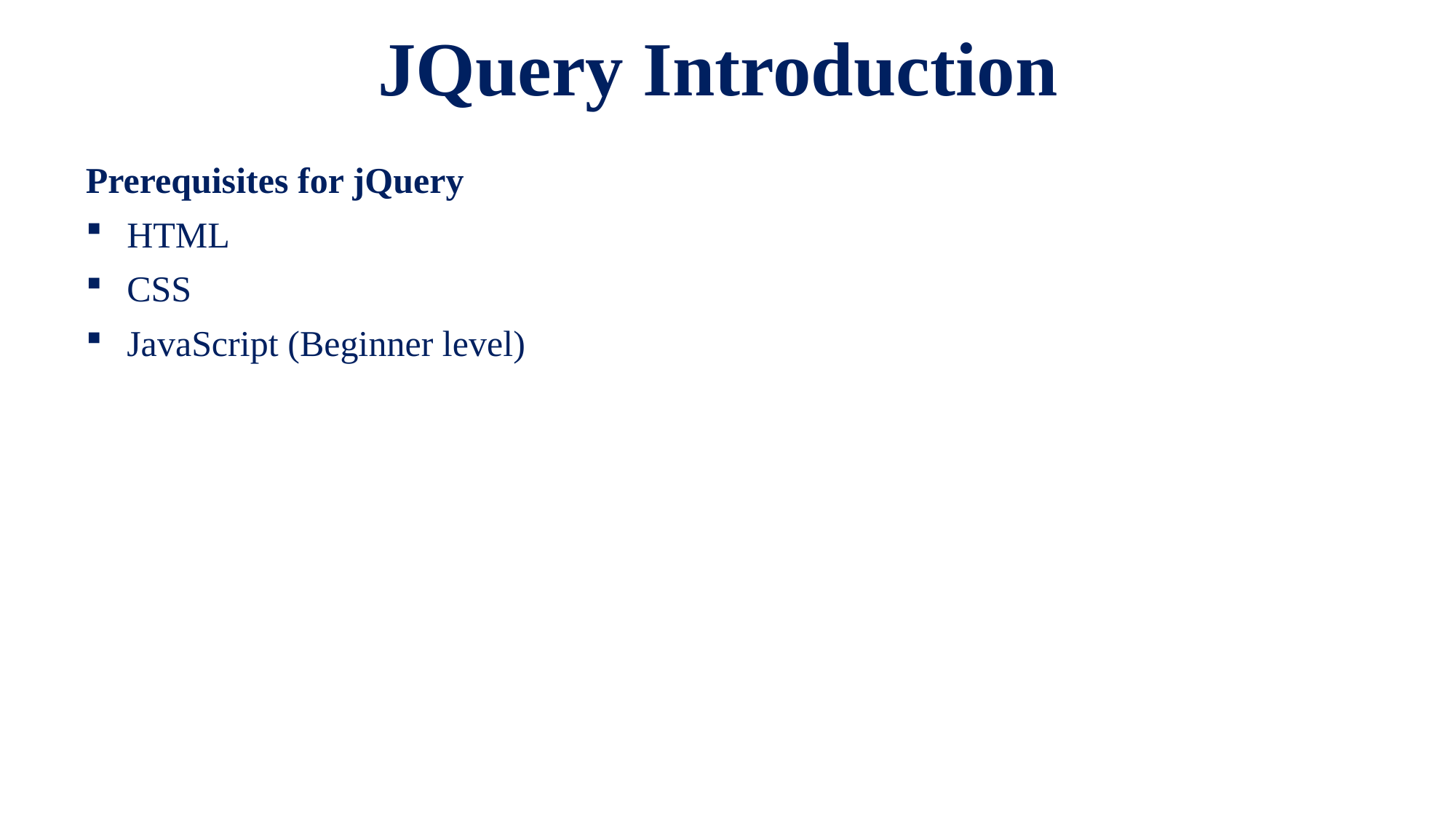

# JQuery Introduction
Prerequisites for jQuery
HTML
CSS
JavaScript (Beginner level)